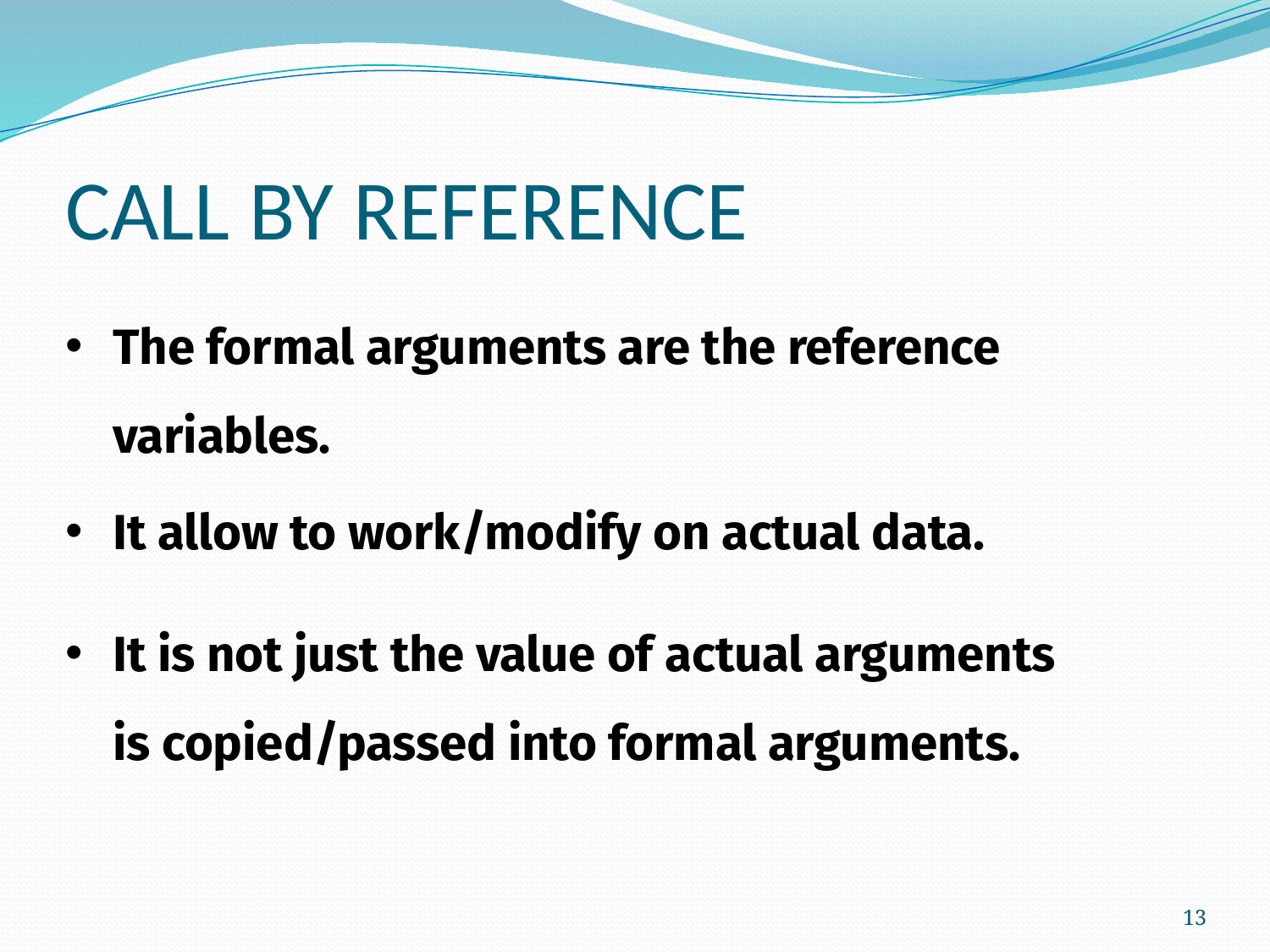

# CALL BY REFERENCE
The formal arguments are the reference  variables.

It is not just the value of actual arguments  is copied/passed into formal arguments.
It allow to work/modify on actual data.
13